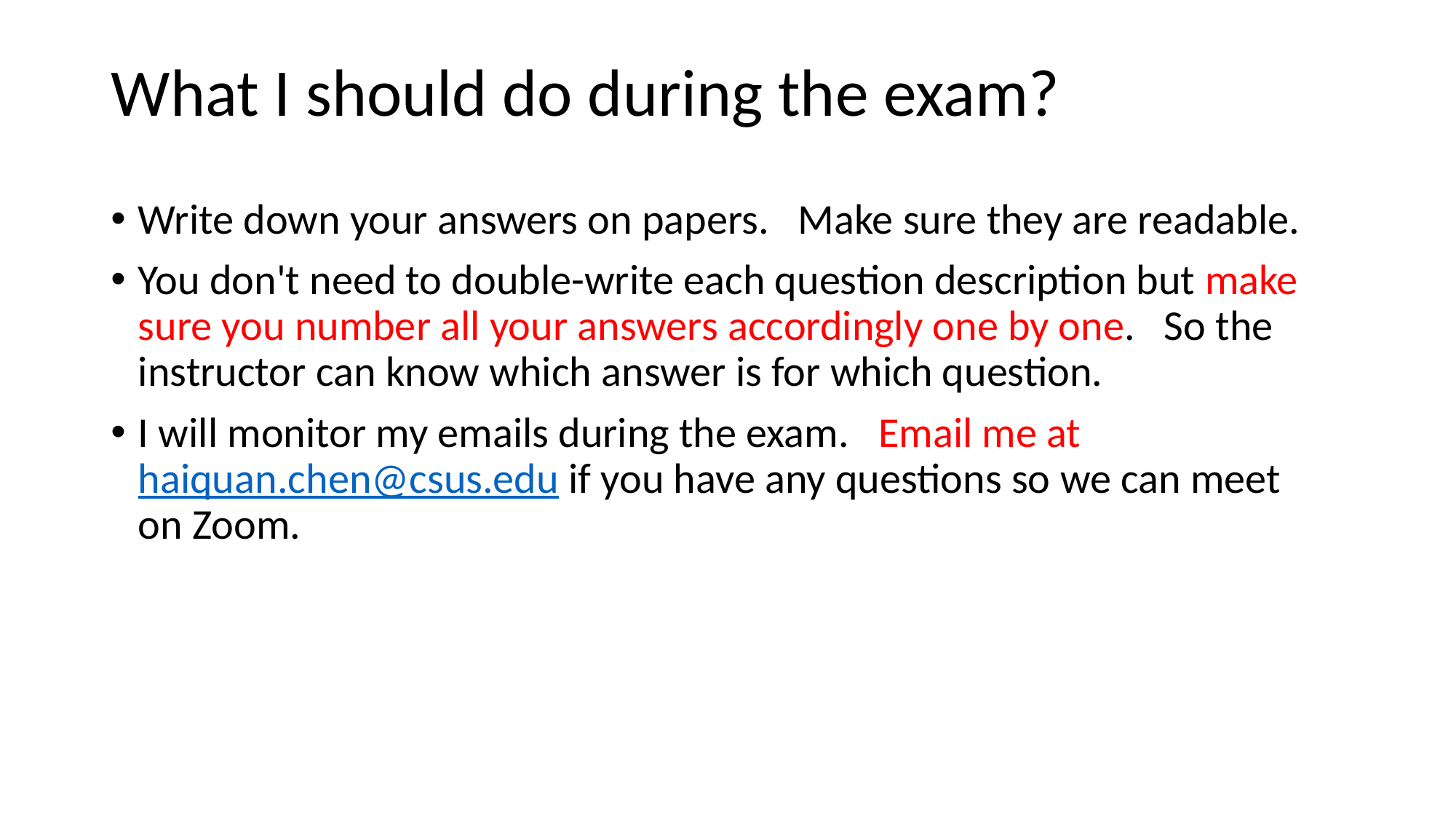

# What I should do during the exam?
Write down your answers on papers.   Make sure they are readable.
You don't need to double-write each question description but make sure you number all your answers accordingly one by one.   So the instructor can know which answer is for which question.
I will monitor my emails during the exam.   Email me at haiquan.chen@csus.edu if you have any questions so we can meet on Zoom.